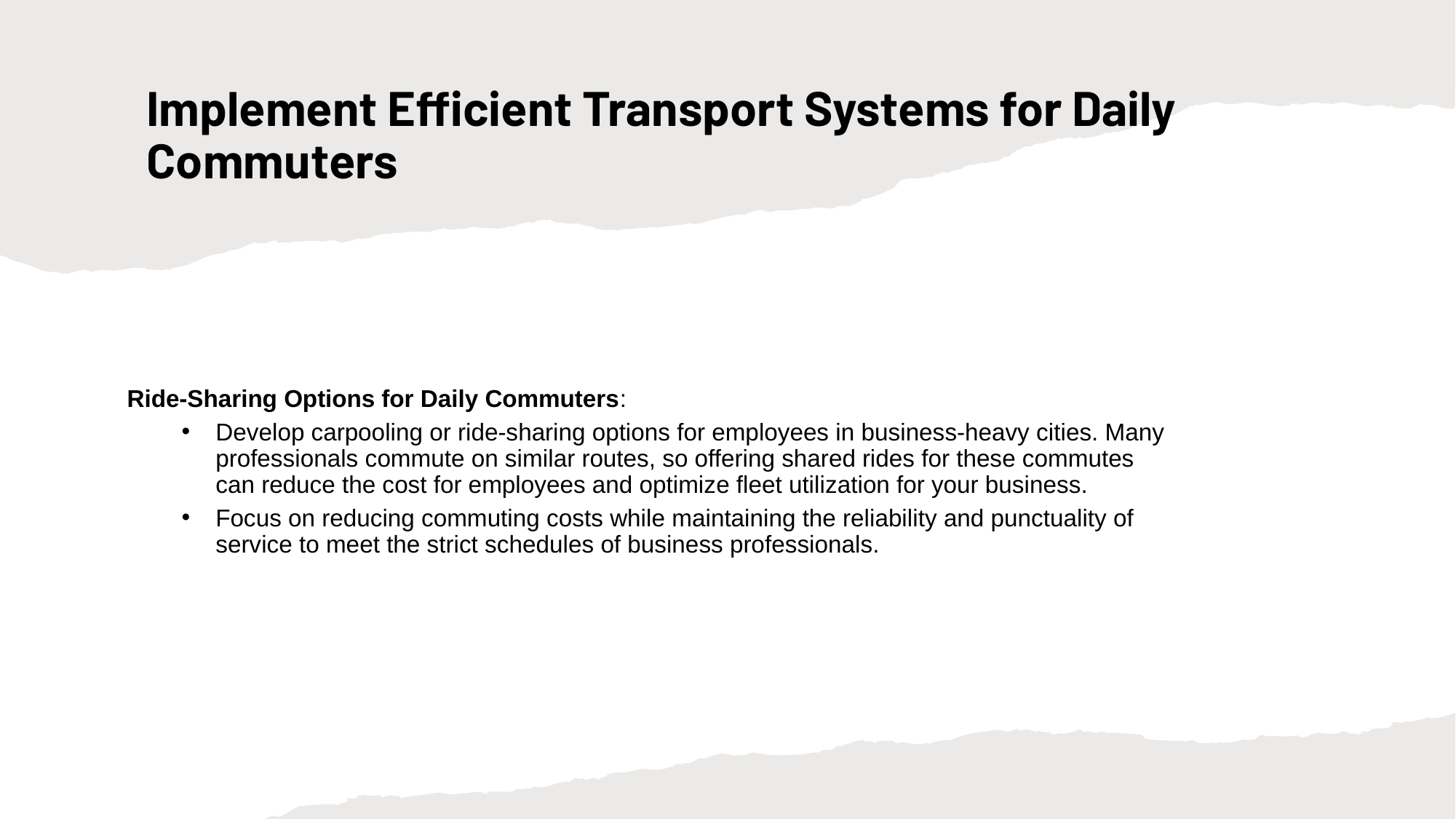

# Implement Efficient Transport Systems for Daily Commuters
Ride-Sharing Options for Daily Commuters:
Develop carpooling or ride-sharing options for employees in business-heavy cities. Many professionals commute on similar routes, so offering shared rides for these commutes can reduce the cost for employees and optimize fleet utilization for your business.
Focus on reducing commuting costs while maintaining the reliability and punctuality of service to meet the strict schedules of business professionals.